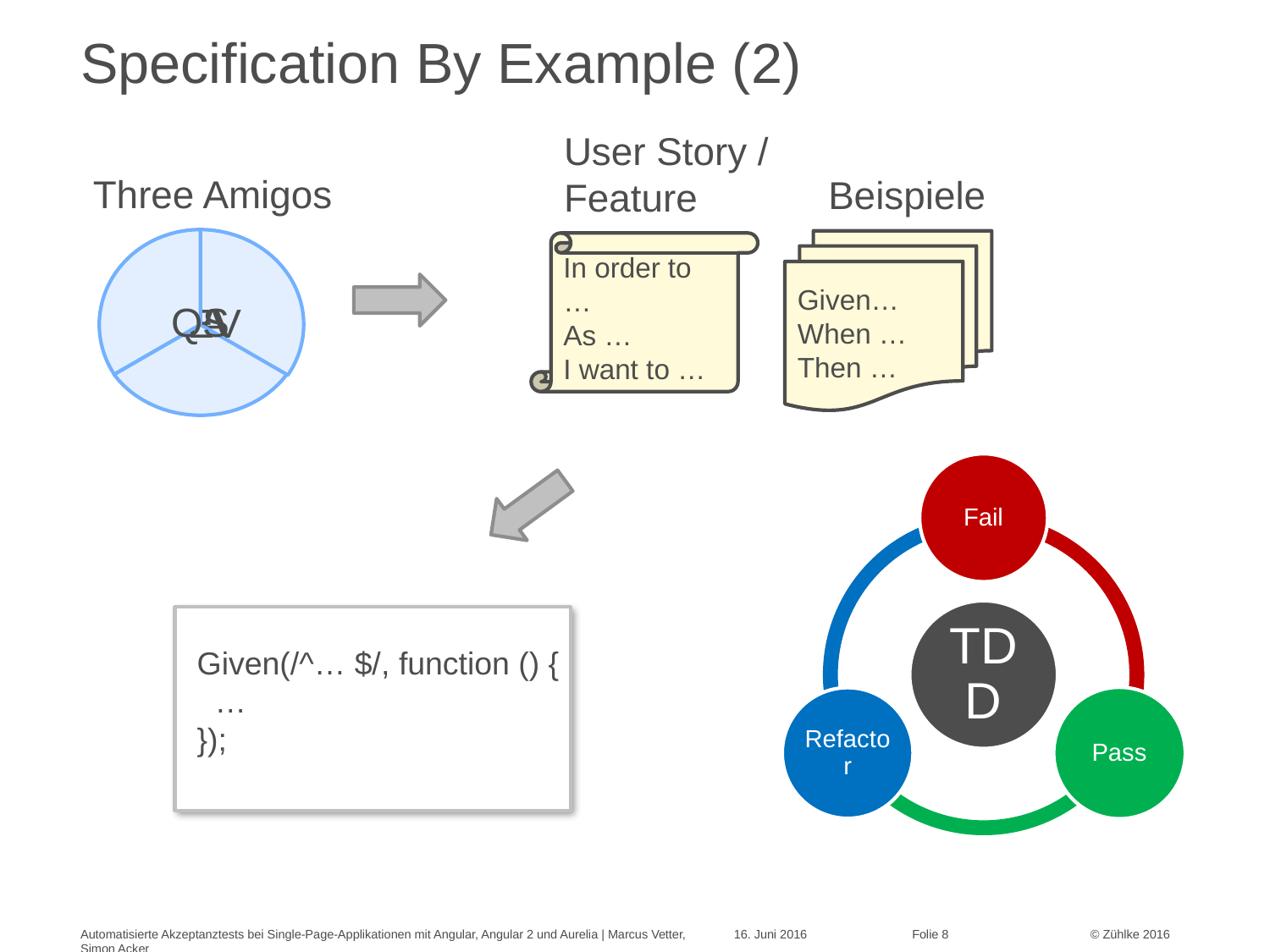

# Specification By Example (2)
User Story /
Feature
BA
DEV
QS
Three Amigos
Beispiele
Given…
When …
Then …
In order to …
As …
I want to …

TDD
Fail
Pass
Refactor

Given(/^… $/, function () {
  …
});